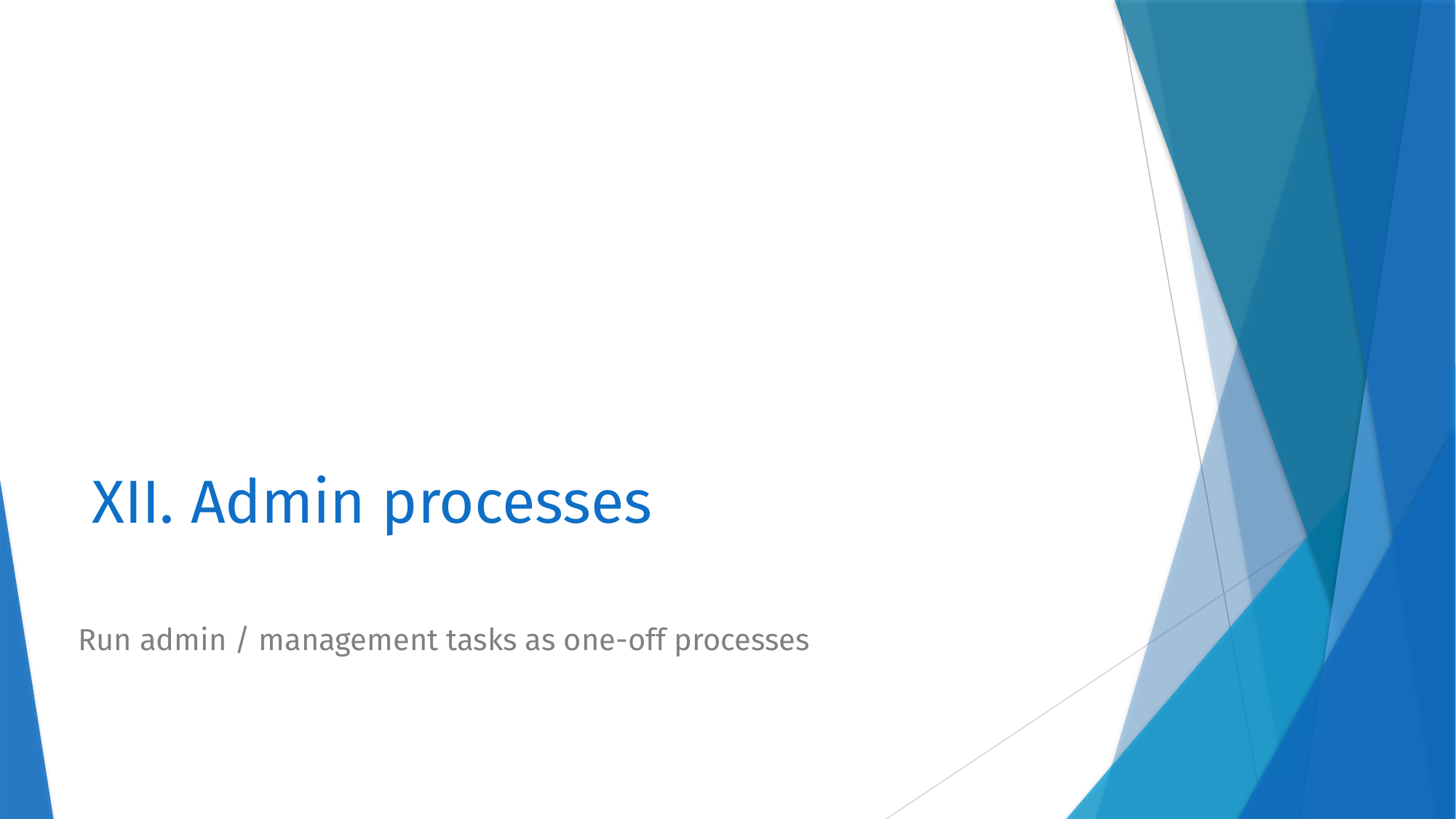

# XII. Admin processes
Run admin / management tasks as one-off processes